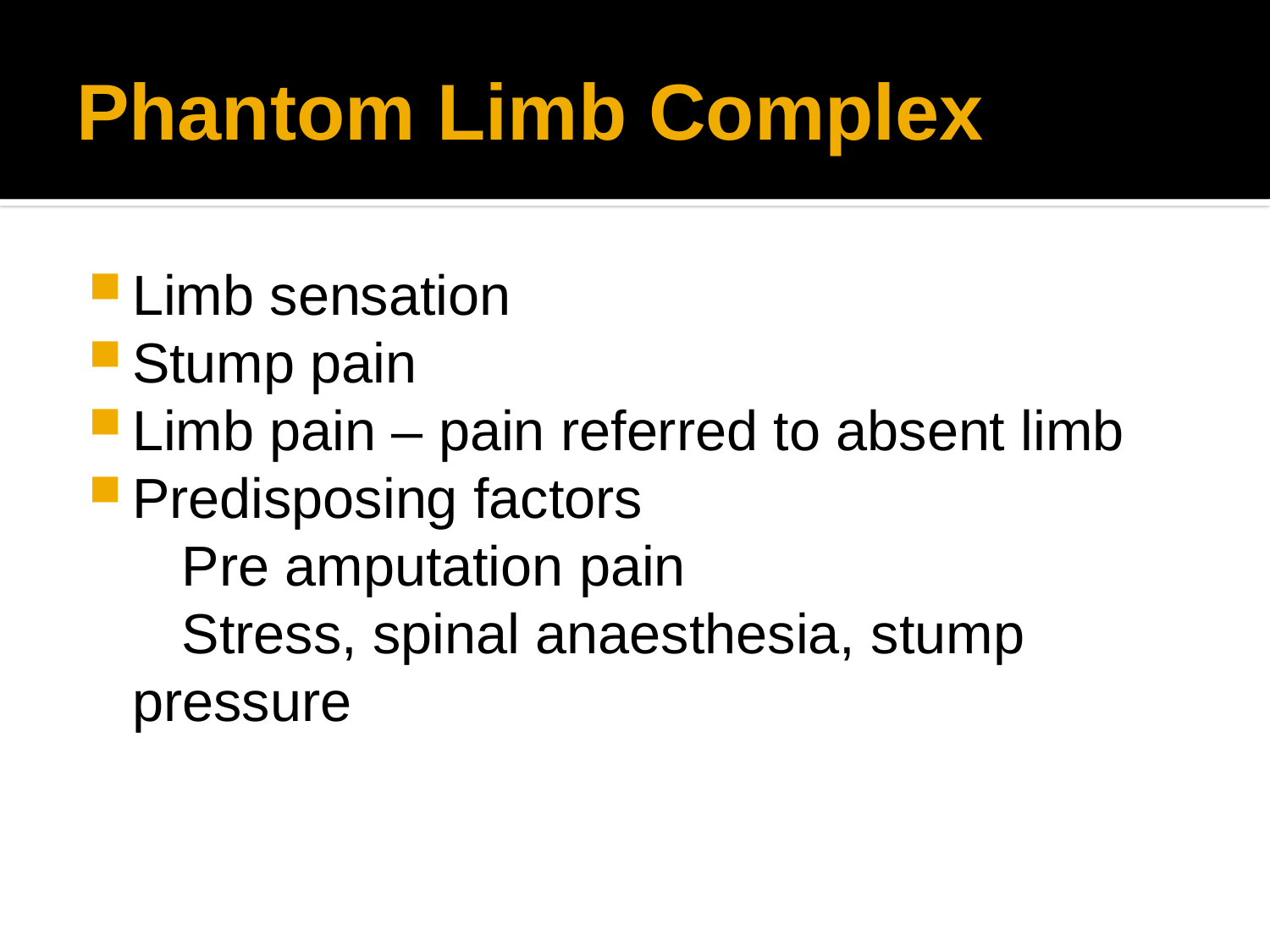

# Phantom Limb Complex
Limb sensation
Stump pain
Limb pain – pain referred to absent limb
Predisposing factors
      Pre amputation pain
      Stress, spinal anaesthesia, stump pressure